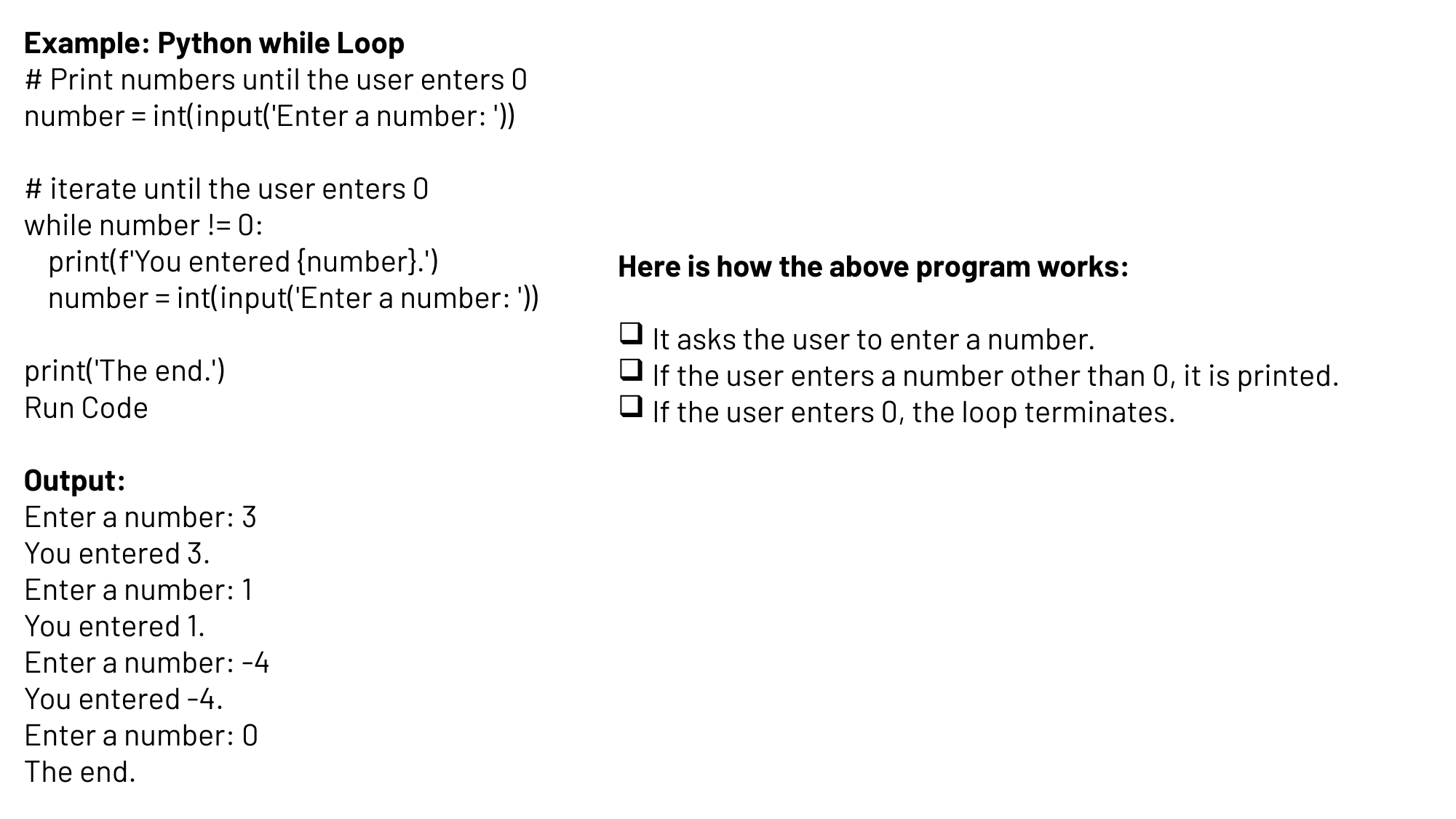

Example: Python while Loop
# Print numbers until the user enters 0
number = int(input('Enter a number: '))

# iterate until the user enters 0
while number != 0:
    print(f'You entered {number}.')
    number = int(input('Enter a number: '))

print('The end.')
Run Code

Output:
Enter a number: 3
You entered 3.
Enter a number: 1
You entered 1.
Enter a number: -4
You entered -4.
Enter a number: 0
The end.
Here is how the above program works:

It asks the user to enter a number.
If the user enters a number other than 0, it is printed.
If the user enters 0, the loop terminates.